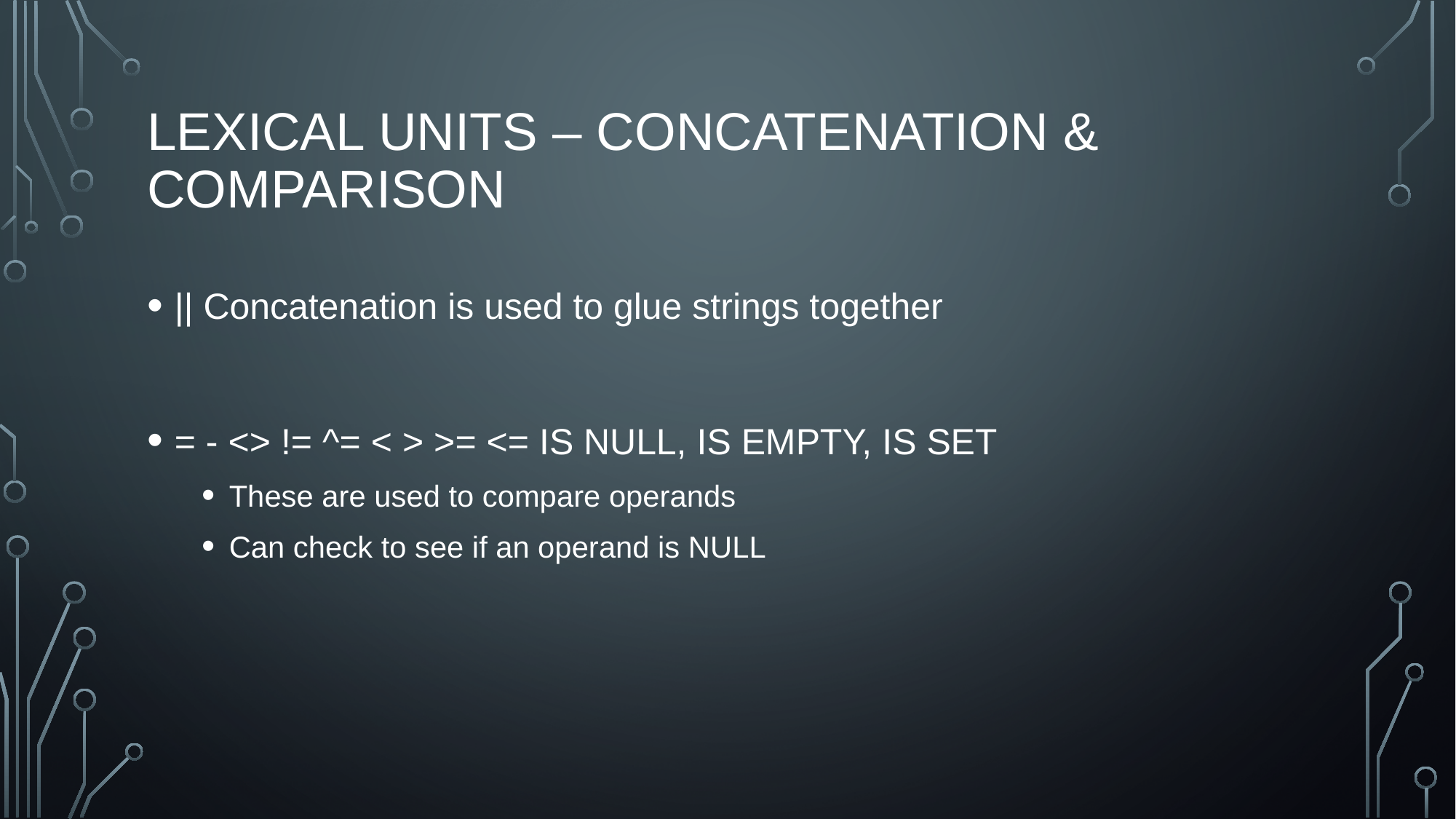

# Lexical units – Concatenation & Comparison
|| Concatenation is used to glue strings together

= - <> != ^= < > >= <= IS NULL, IS EMPTY, IS SET
These are used to compare operands
Can check to see if an operand is NULL